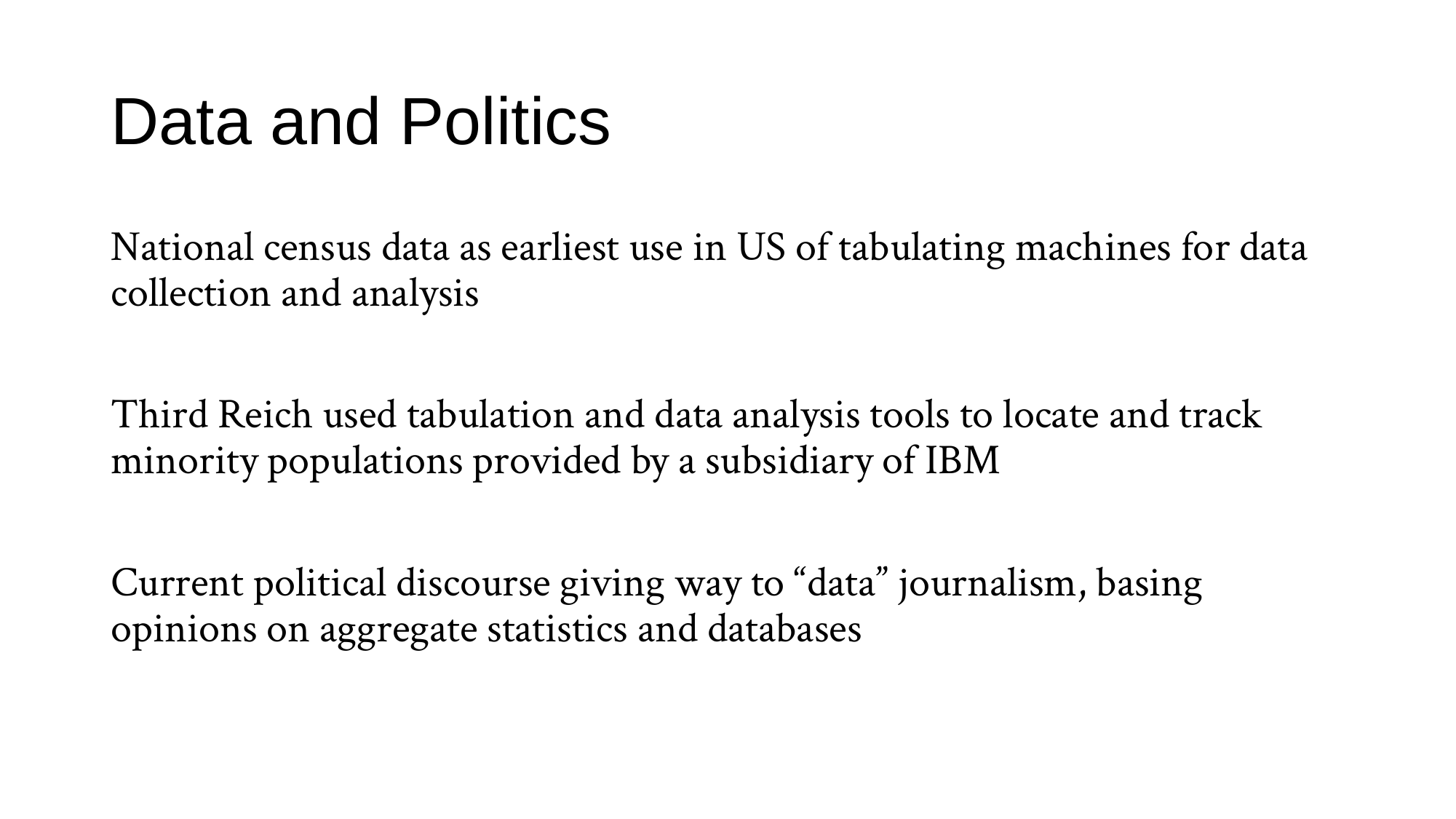

# Data and Politics
National census data as earliest use in US of tabulating machines for data collection and analysis

Third Reich used tabulation and data analysis tools to locate and track minority populations provided by a subsidiary of IBM

Current political discourse giving way to “data” journalism, basing opinions on aggregate statistics and databases